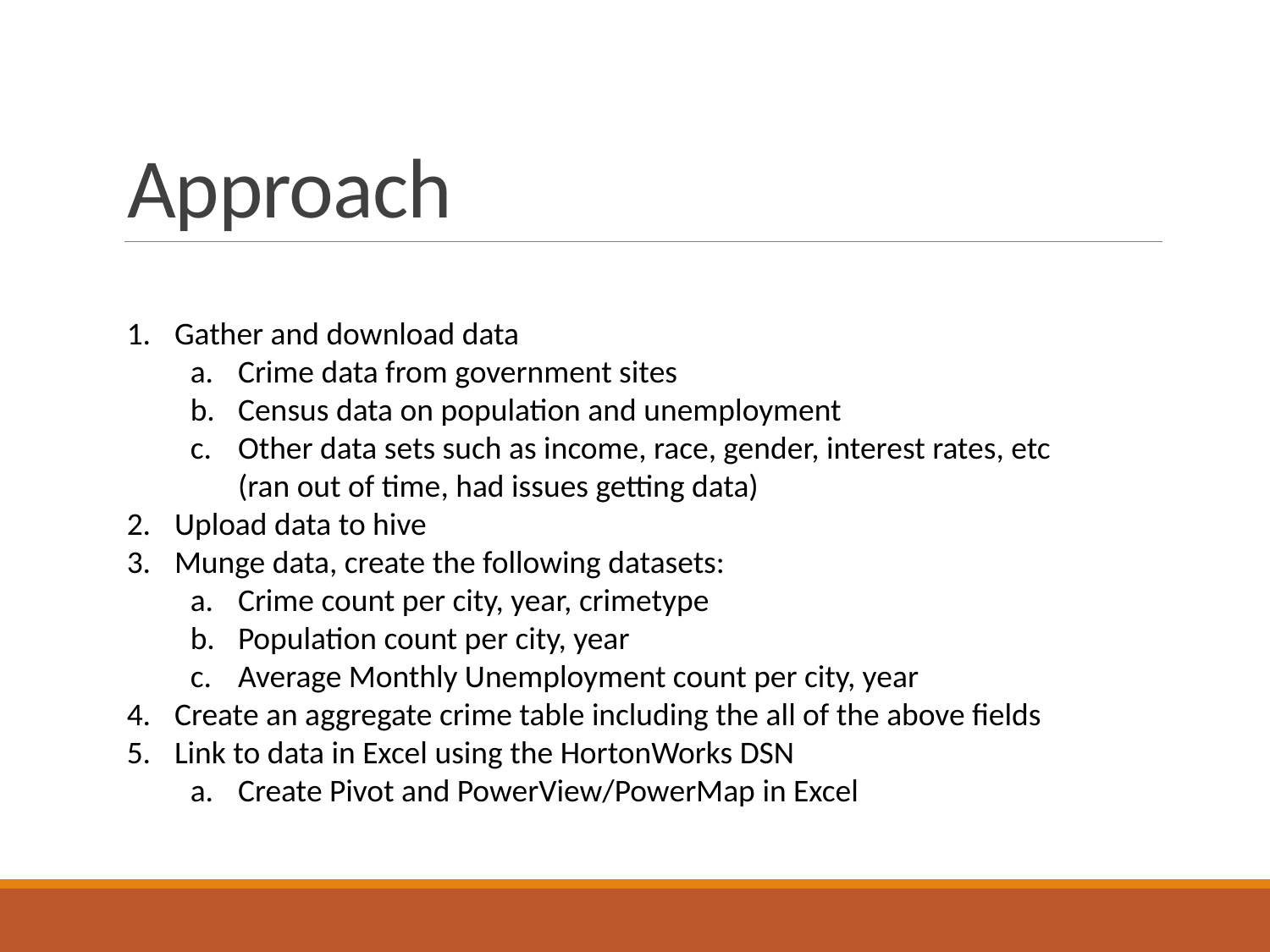

# Approach
Gather and download data
Crime data from government sites
Census data on population and unemployment
Other data sets such as income, race, gender, interest rates, etc
(ran out of time, had issues getting data)
Upload data to hive
Munge data, create the following datasets:
Crime count per city, year, crimetype
Population count per city, year
Average Monthly Unemployment count per city, year
Create an aggregate crime table including the all of the above fields
Link to data in Excel using the HortonWorks DSN
Create Pivot and PowerView/PowerMap in Excel